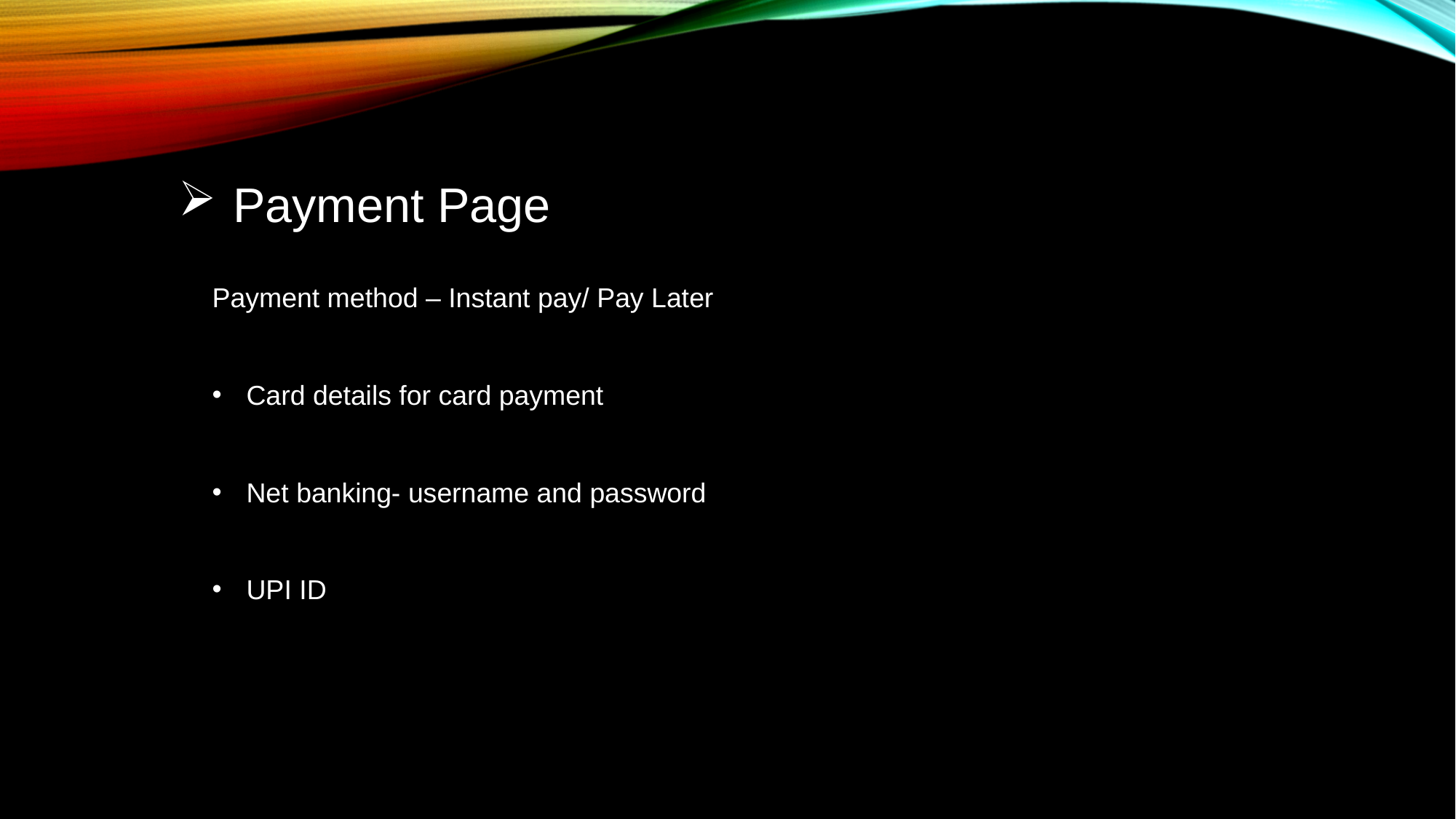

# Payment Page
Payment method – Instant pay/ Pay Later
Card details for card payment
Net banking- username and password
UPI ID